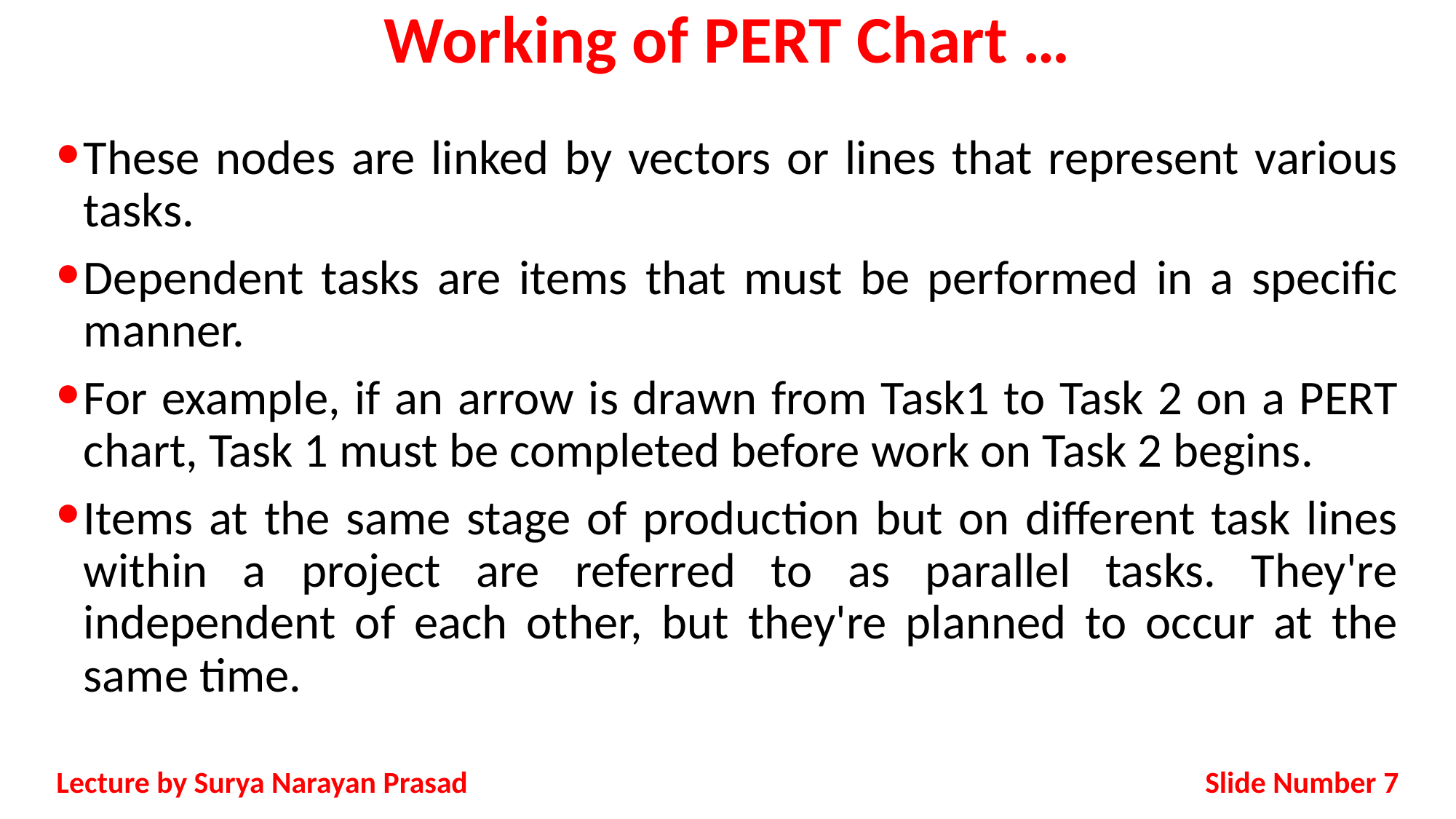

# Working of PERT Chart …
These nodes are linked by vectors or lines that represent various tasks.
Dependent tasks are items that must be performed in a specific manner.
For example, if an arrow is drawn from Task1 to Task 2 on a PERT chart, Task 1 must be completed before work on Task 2 begins.
Items at the same stage of production but on different task lines within a project are referred to as parallel tasks. They're independent of each other, but they're planned to occur at the same time.
Slide Number 7
Lecture by Surya Narayan Prasad